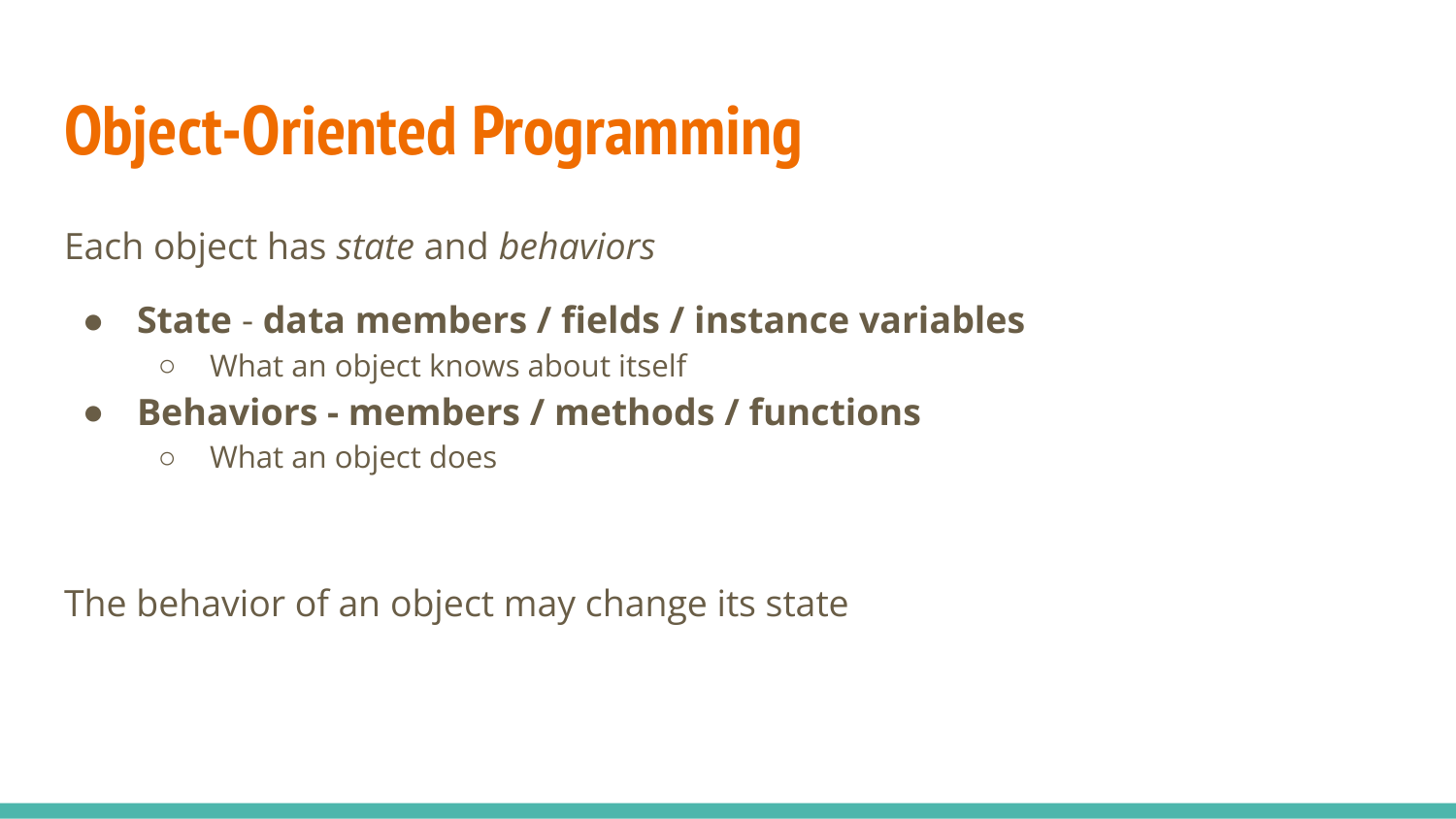

# Object-Oriented Programming

Each object has state and behaviors
State - data members / fields / instance variables
What an object knows about itself
Behaviors - members / methods / functions
What an object does

The behavior of an object may change its state